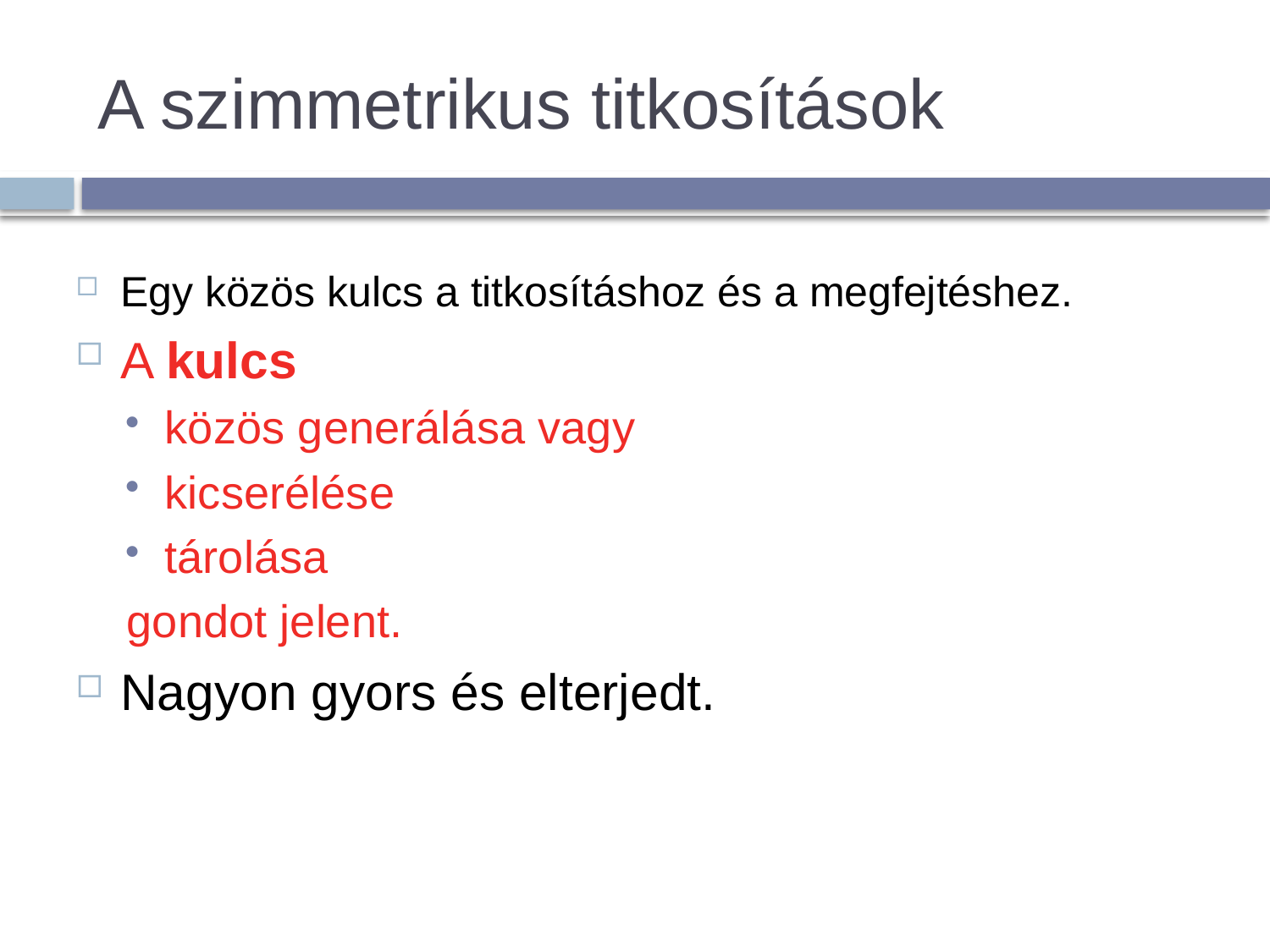

# A szimmetrikus titkosítások
Egy közös kulcs a titkosításhoz és a megfejtéshez.
A kulcs
közös generálása vagy
kicserélése
tárolása
gondot jelent.
Nagyon gyors és elterjedt.